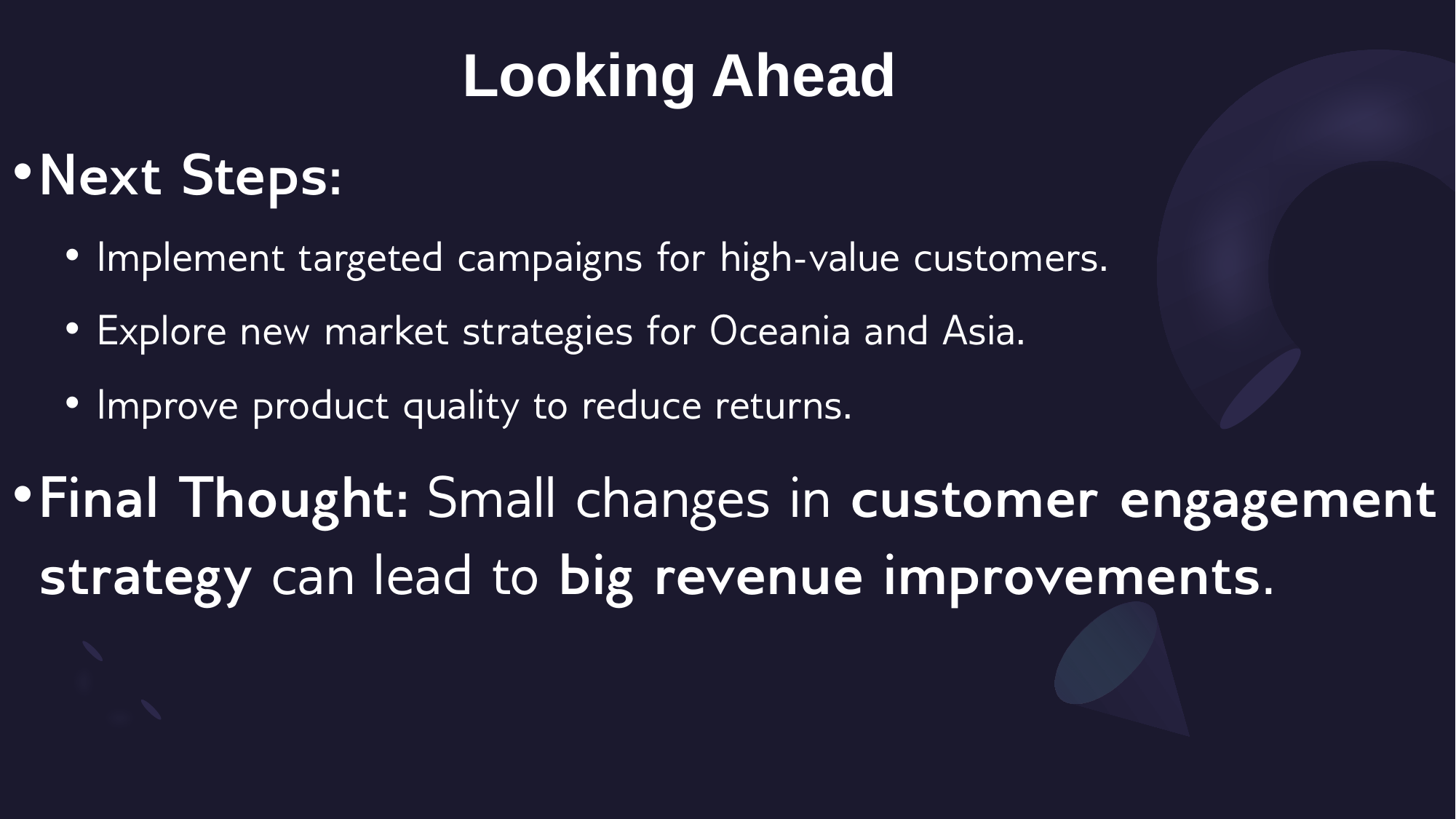

# Looking Ahead
Next Steps:
Implement targeted campaigns for high-value customers.
Explore new market strategies for Oceania and Asia.
Improve product quality to reduce returns.
Final Thought: Small changes in customer engagement strategy can lead to big revenue improvements.